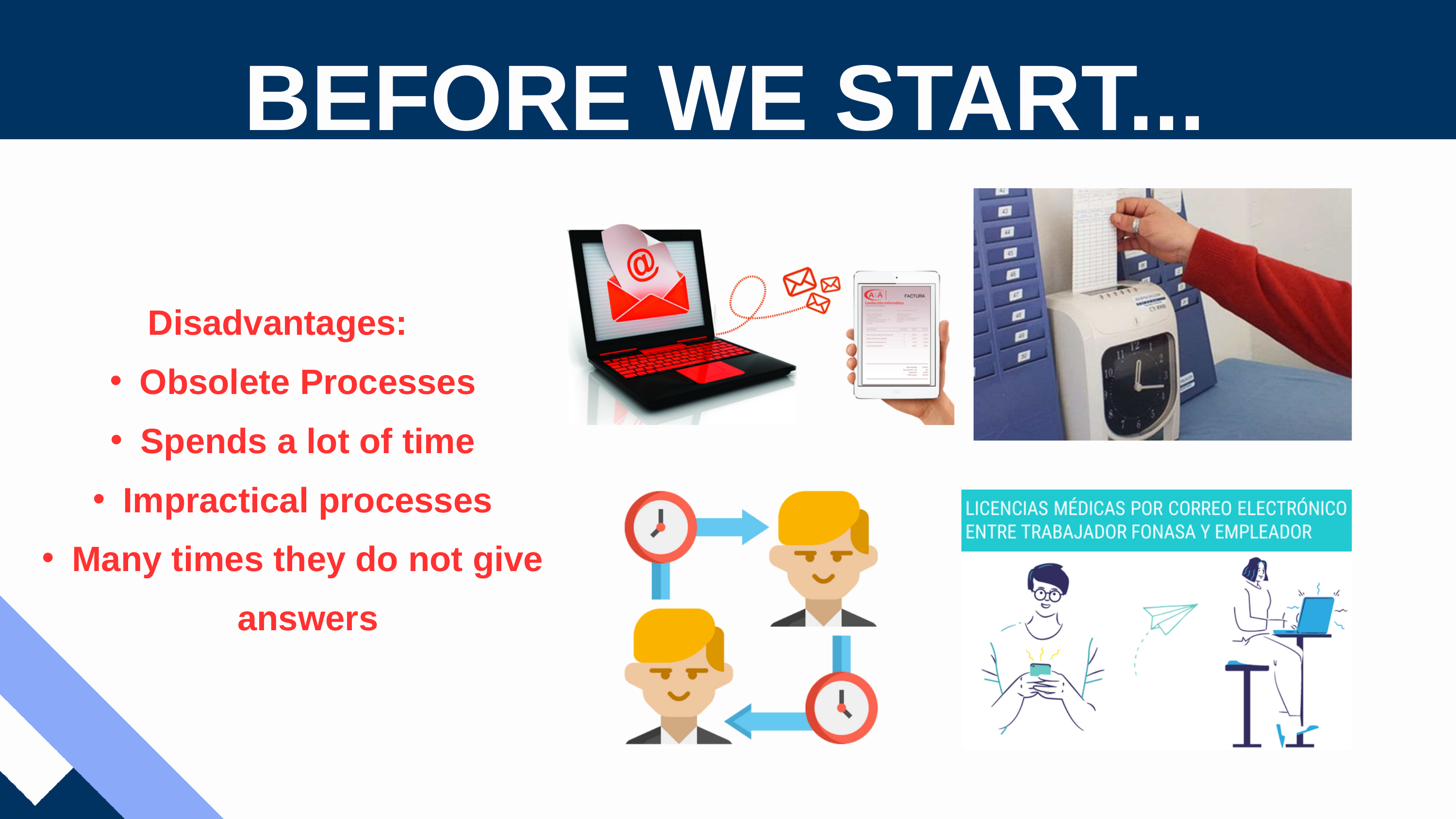

BEFORE WE START...

Disadvantages:
Obsolete Processes
Spends a lot of time
Impractical processes
Many times they do not give answers